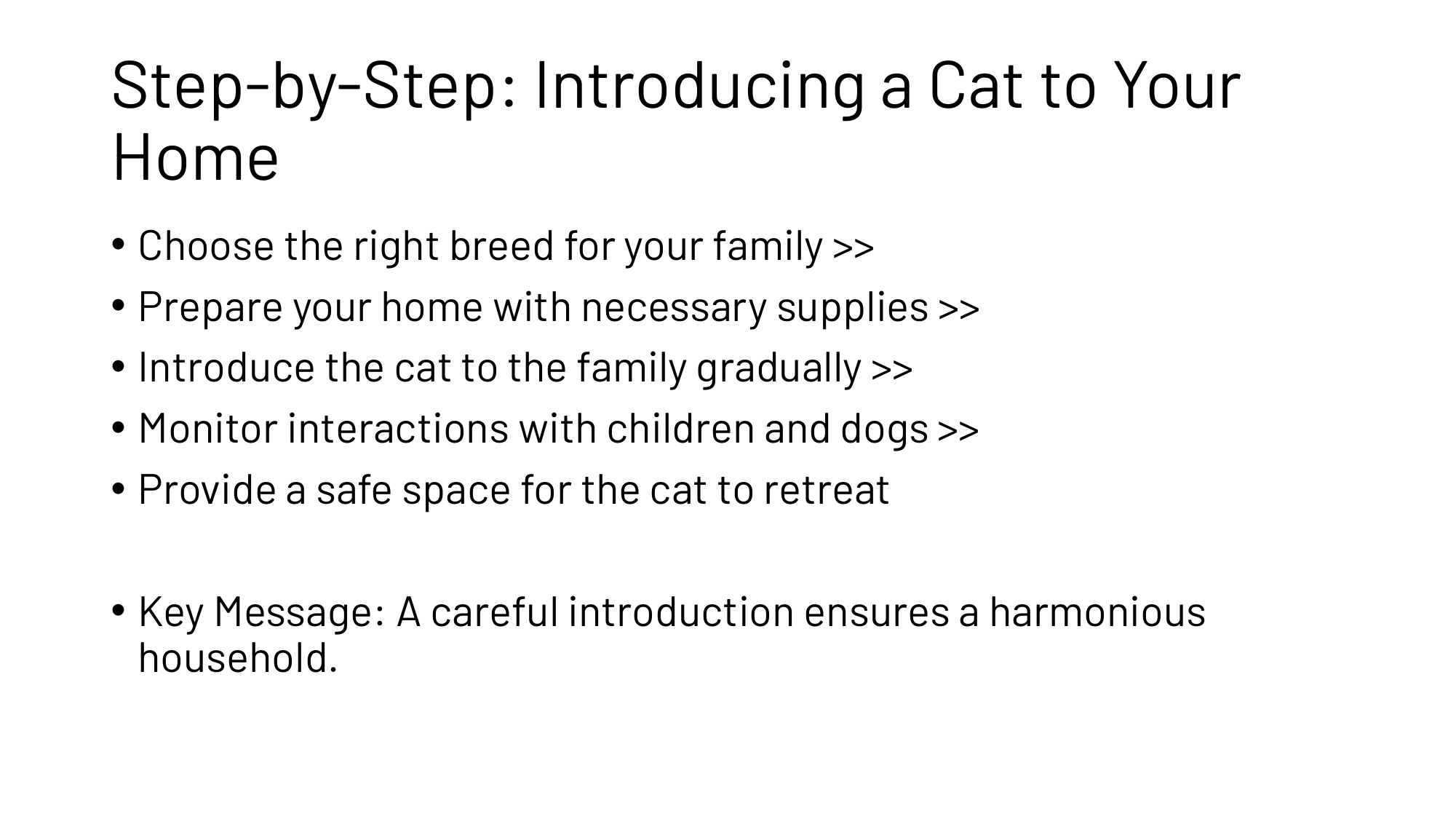

# Step-by-Step: Introducing a Cat to Your Home
Choose the right breed for your family >>
Prepare your home with necessary supplies >>
Introduce the cat to the family gradually >>
Monitor interactions with children and dogs >>
Provide a safe space for the cat to retreat

Key Message: A careful introduction ensures a harmonious household.